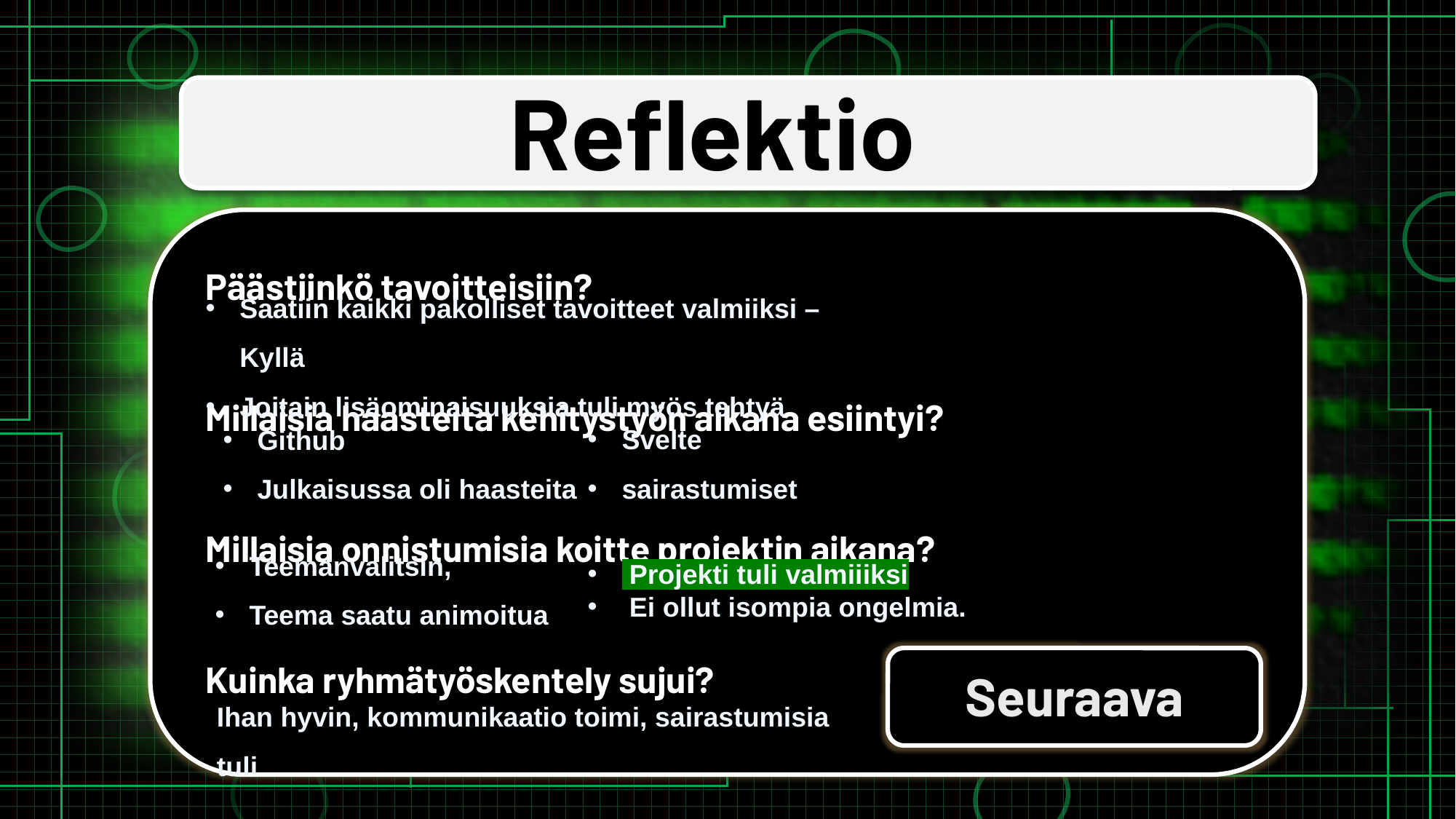

Reflektio

Päästiinkö tavoitteisiin?
Millaisia haasteita kehitystyön aikana esiintyi?
Millaisia onnistumisia koitte projektin aikana?
Kuinka ryhmätyöskentely sujui?

Saatiin kaikki pakolliset tavoitteet valmiiksi – Kyllä
Joitain lisäominaisuuksia tuli myös tehtyä
Svelte
sairastumiset
Github
Julkaisussa oli haasteita
Teemanvalitsin,
Teema saatu animoitua
 Projekti tuli valmiiiksi
 Ei ollut isompia ongelmia.

Seuraava
Ihan hyvin, kommunikaatio toimi, sairastumisia tuli